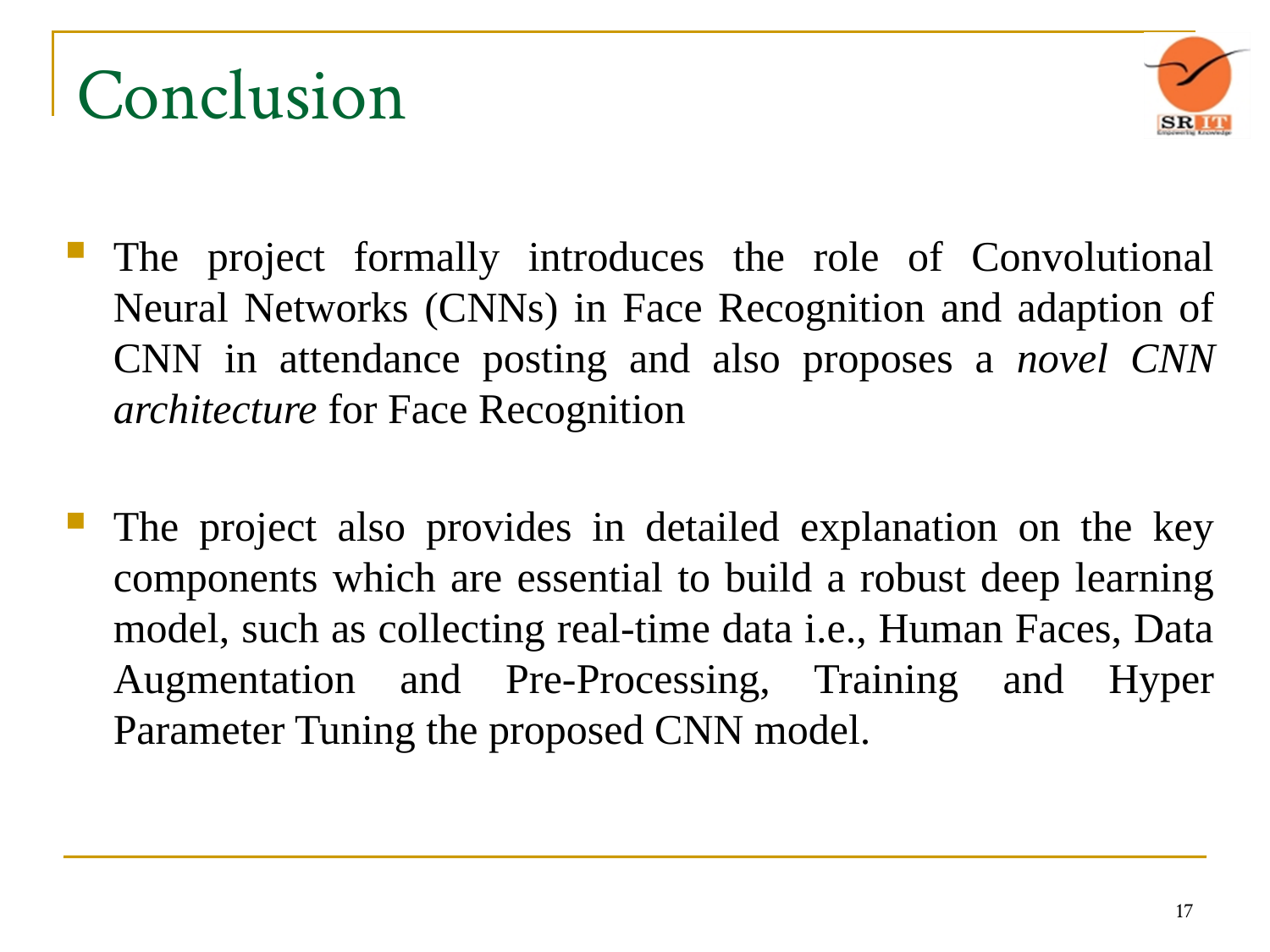

# Conclusion
The project formally introduces the role of Convolutional Neural Networks (CNNs) in Face Recognition and adaption of CNN in attendance posting and also proposes a novel CNN architecture for Face Recognition

The project also provides in detailed explanation on the key components which are essential to build a robust deep learning model, such as collecting real-time data i.e., Human Faces, Data Augmentation and Pre-Processing, Training and Hyper Parameter Tuning the proposed CNN model.
17